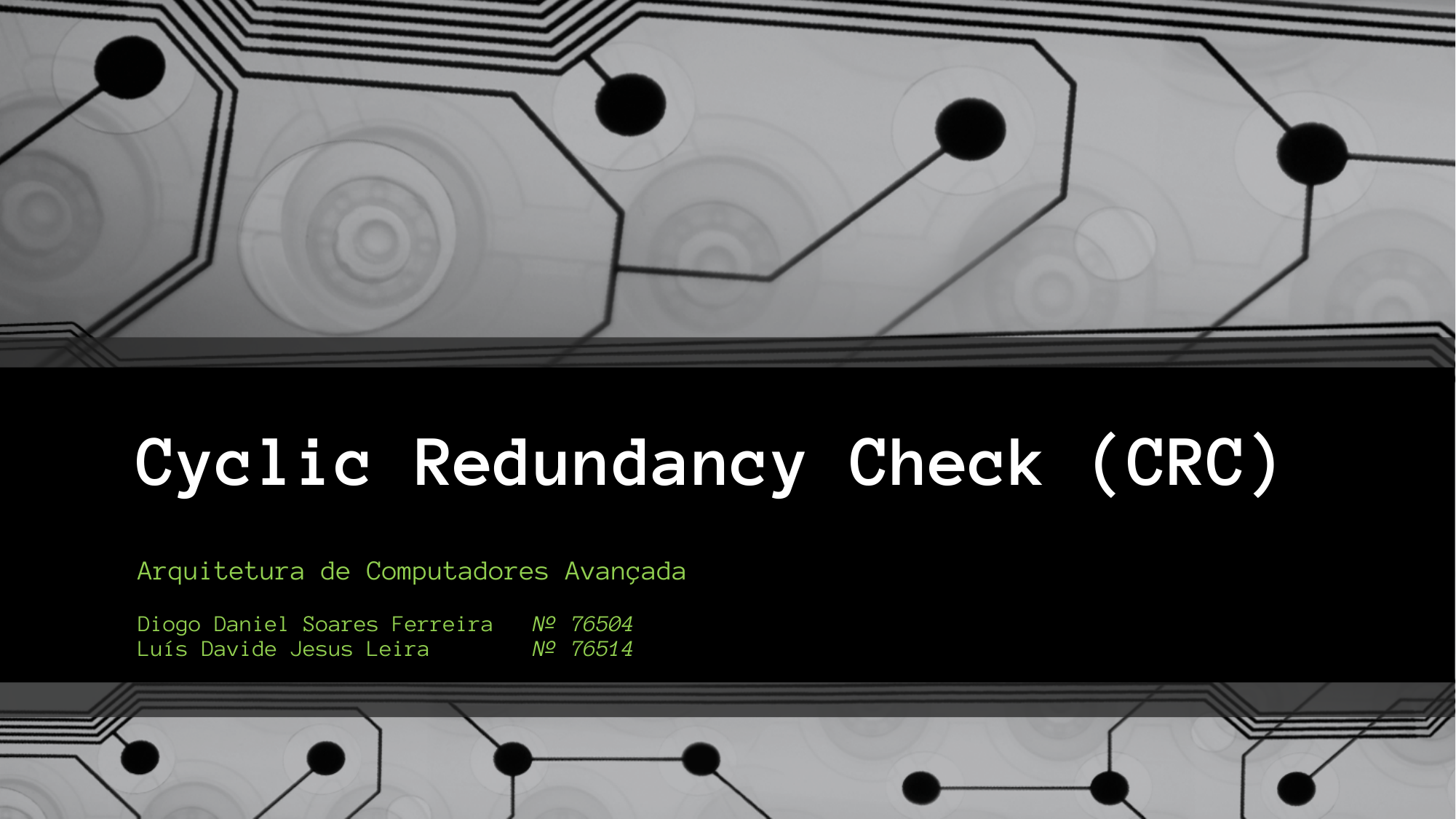

# Cyclic Redundancy Check (CRC)
Arquitetura de Computadores Avançada

Diogo Daniel Soares Ferreira   Nº 76504
Luís Davide Jesus Leira        Nº 76514